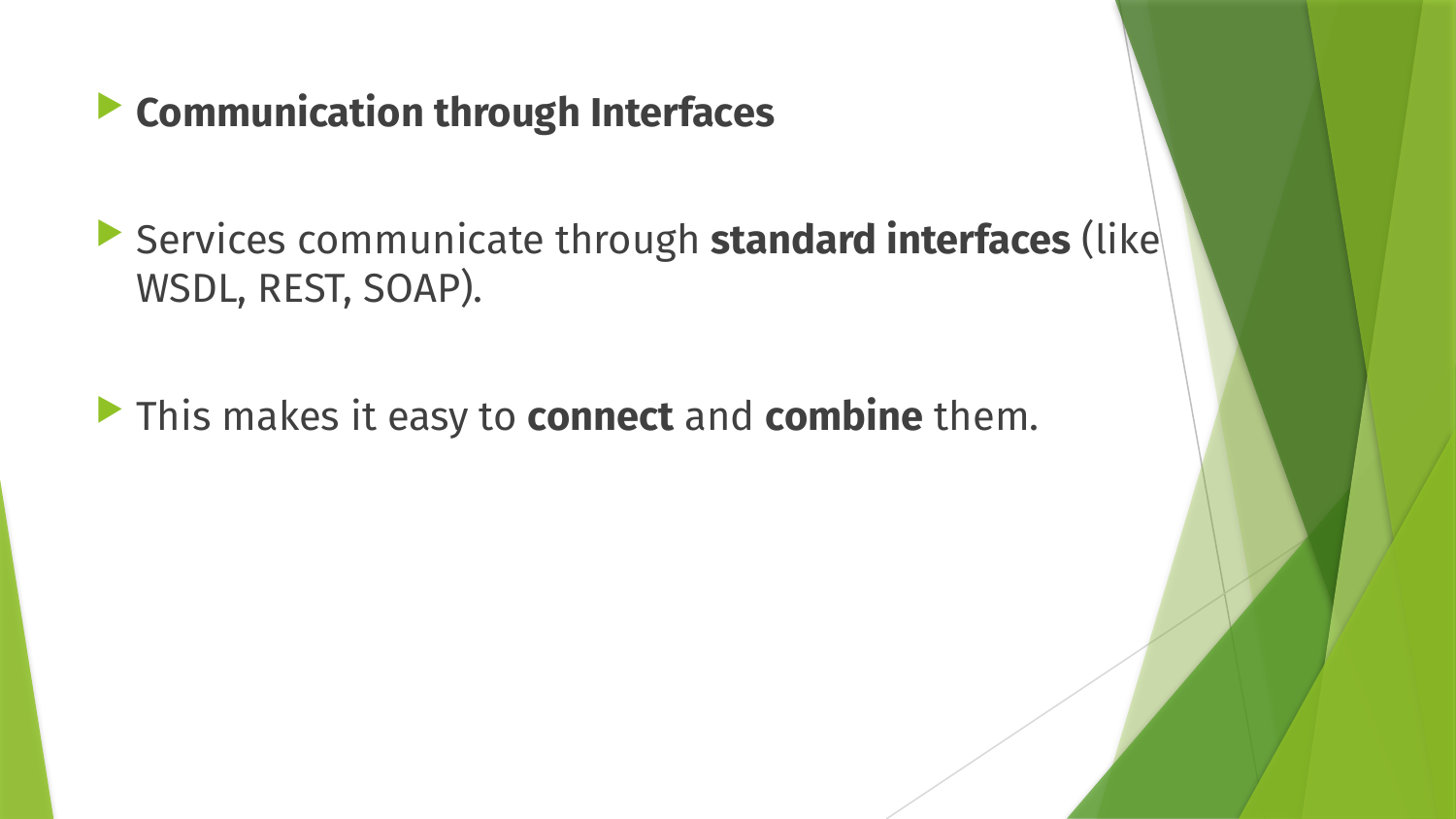

Communication through Interfaces

Services communicate through standard interfaces (like WSDL, REST, SOAP).

This makes it easy to connect and combine them.